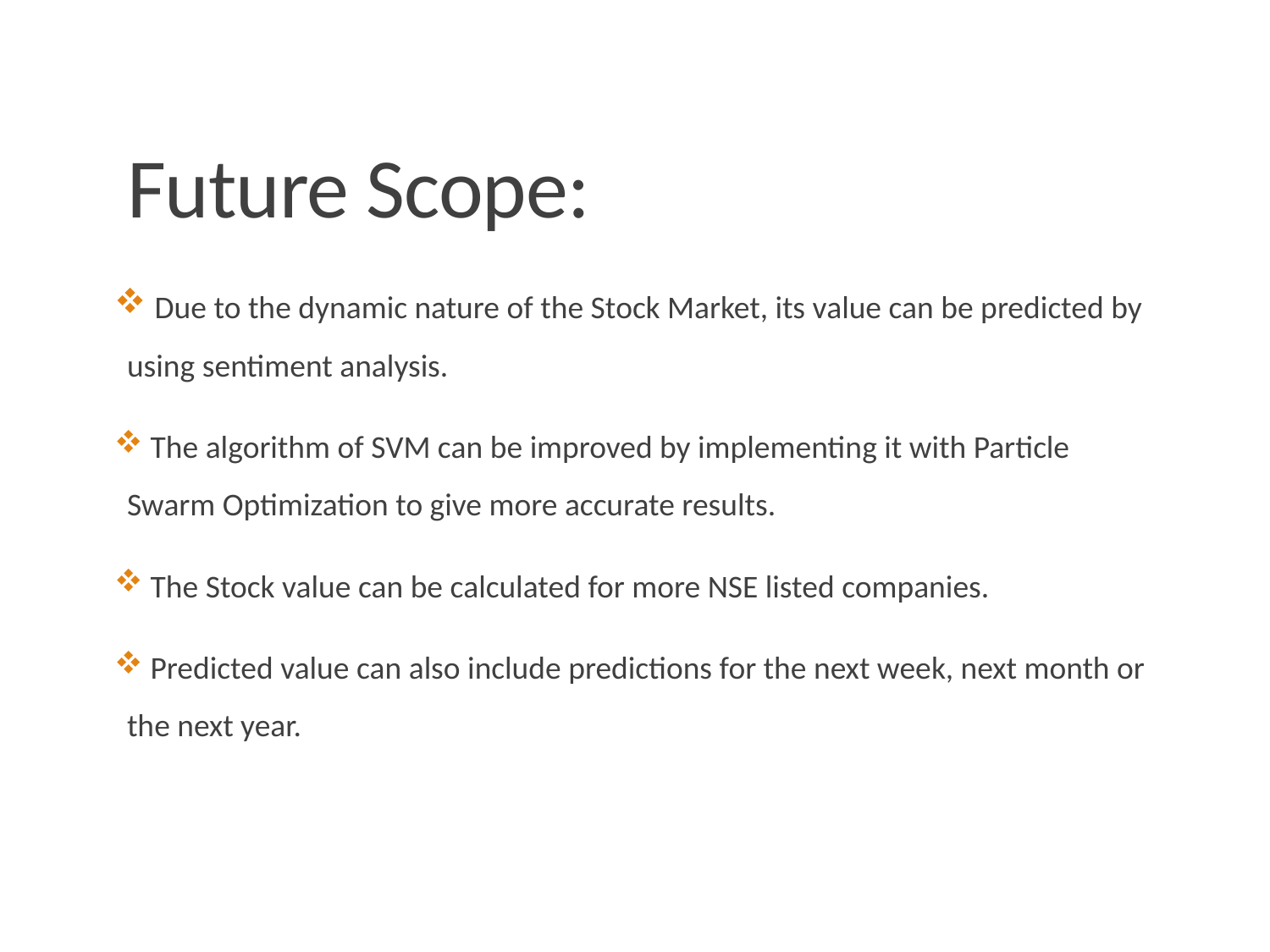

# Future Scope:
 Due to the dynamic nature of the Stock Market, its value can be predicted by using sentiment analysis.
 The algorithm of SVM can be improved by implementing it with Particle Swarm Optimization to give more accurate results.
 The Stock value can be calculated for more NSE listed companies.
 Predicted value can also include predictions for the next week, next month or the next year.